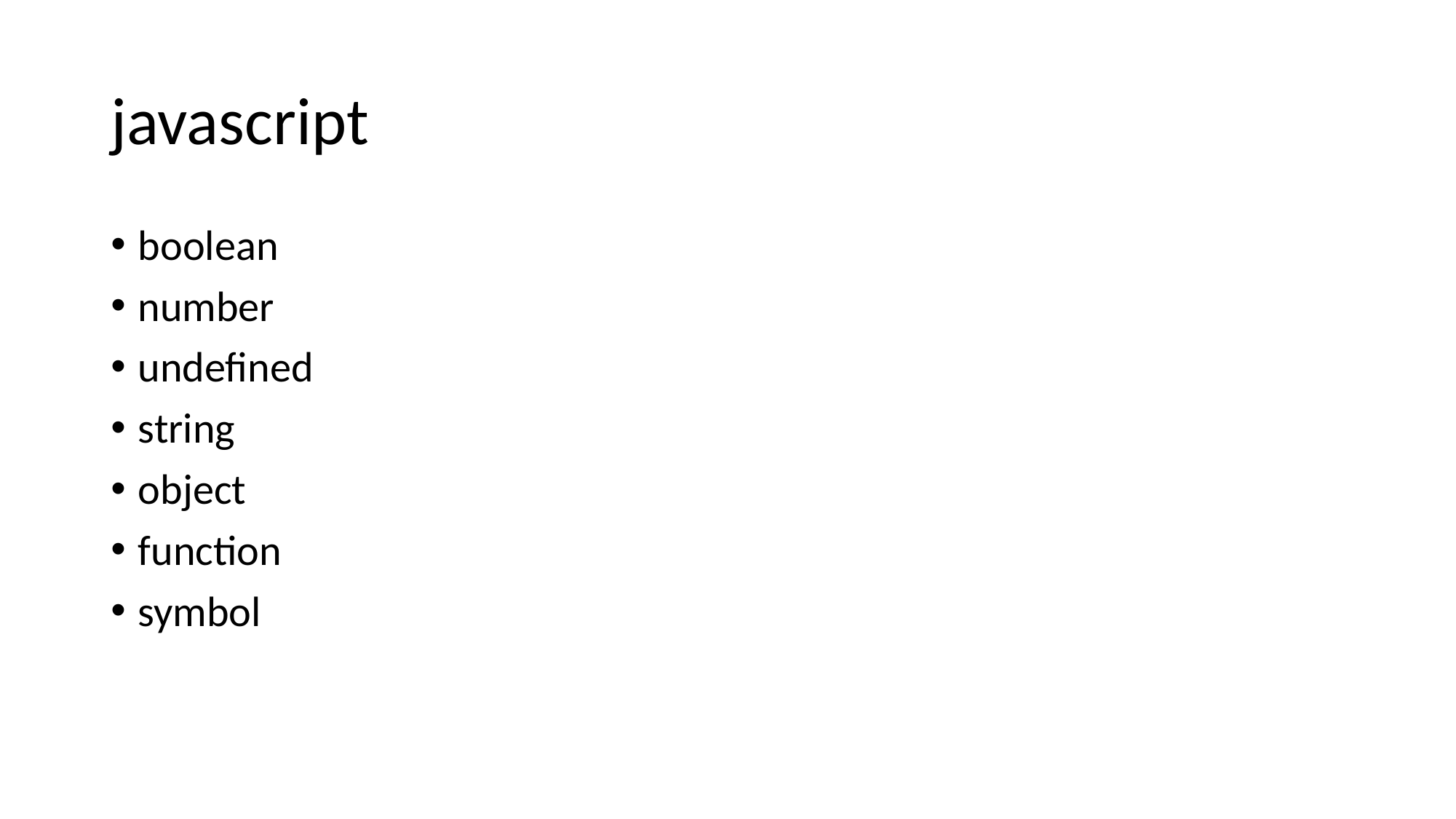

# javascript
boolean
number
undefined
string
object
function
symbol